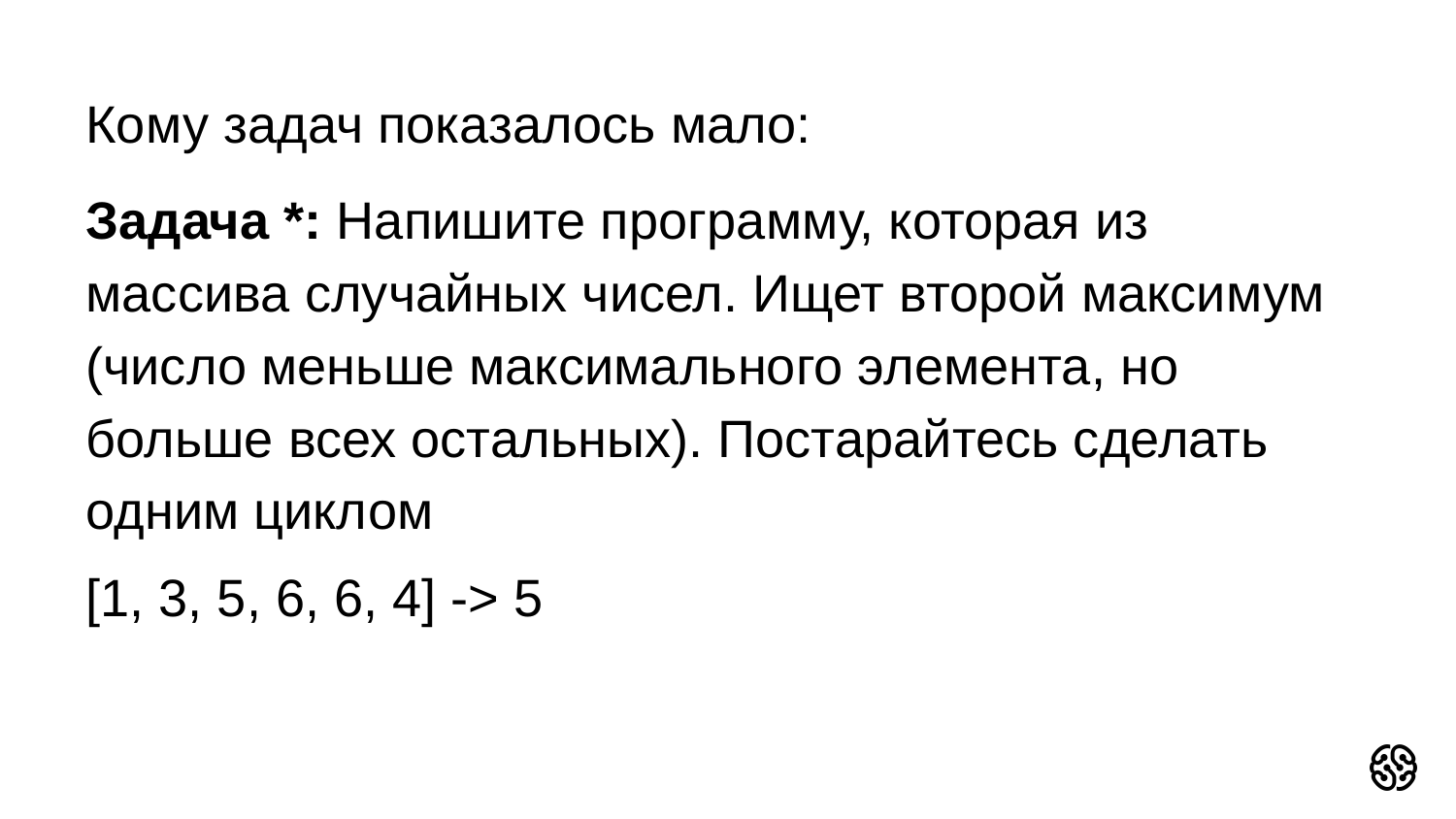

# Кому задач показалось мало:
Задача *: Напишите программу, которая из массива случайных чисел. Ищет второй максимум (число меньше максимального элемента, но больше всех остальных). Постарайтесь сделать одним циклом
[1, 3, 5, 6, 6, 4] -> 5